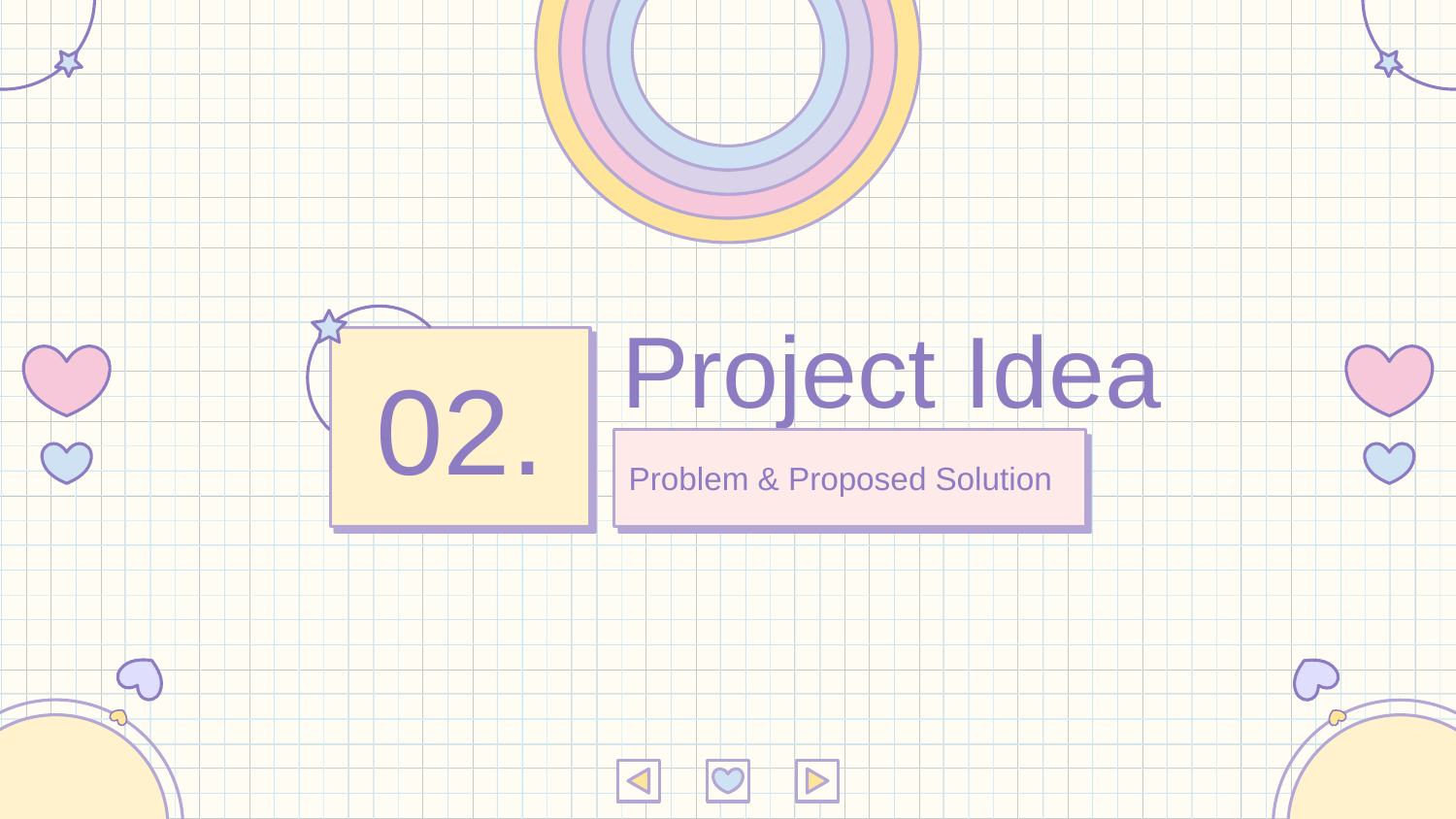

# Project Idea
02.
Problem & Proposed Solution